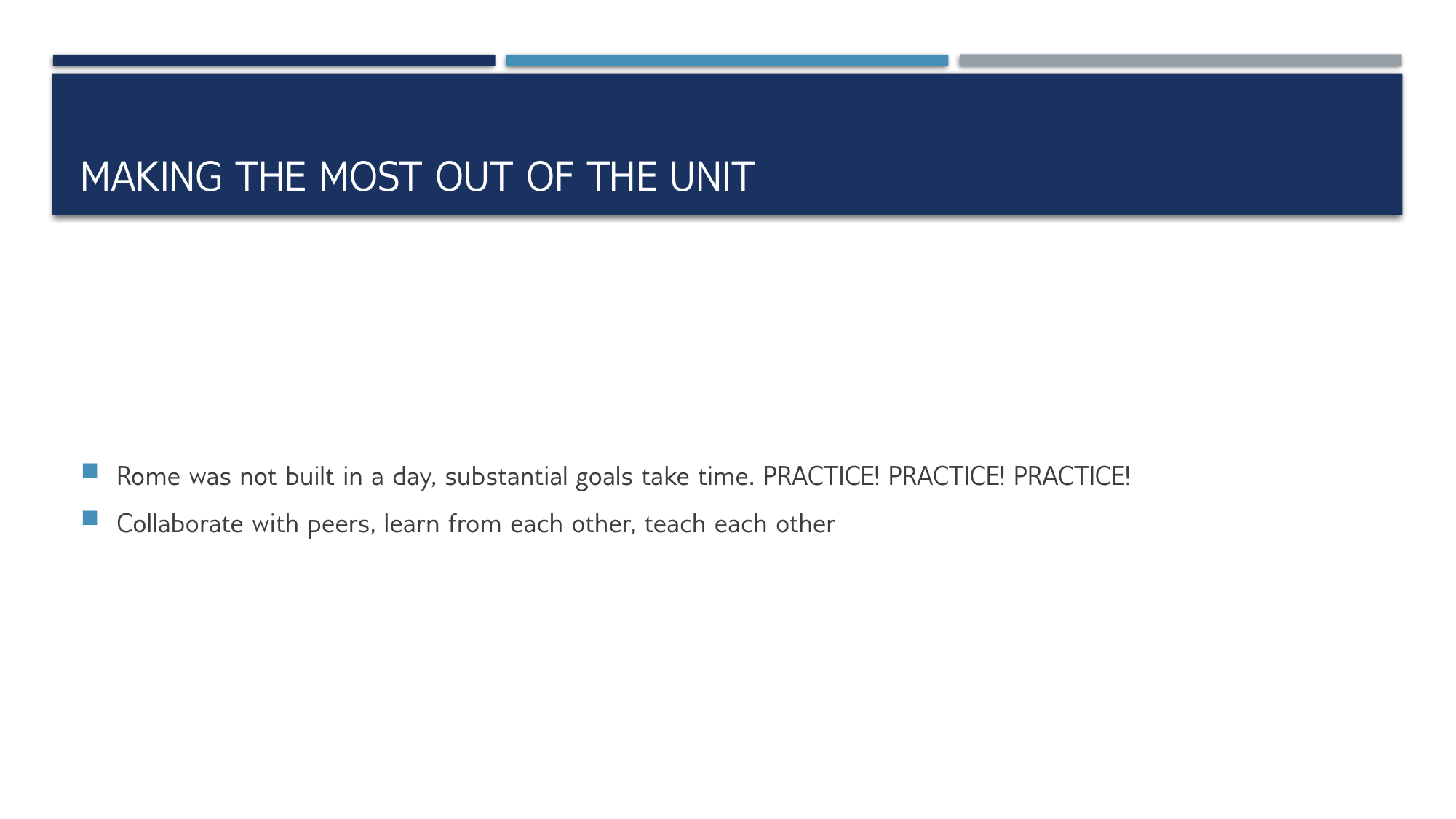

# MAKING THE MOST OUT OF THE UNIT
Rome was not built in a day, substantial goals take time. PRACTICE! PRACTICE! PRACTICE!
Collaborate with peers, learn from each other, teach each other